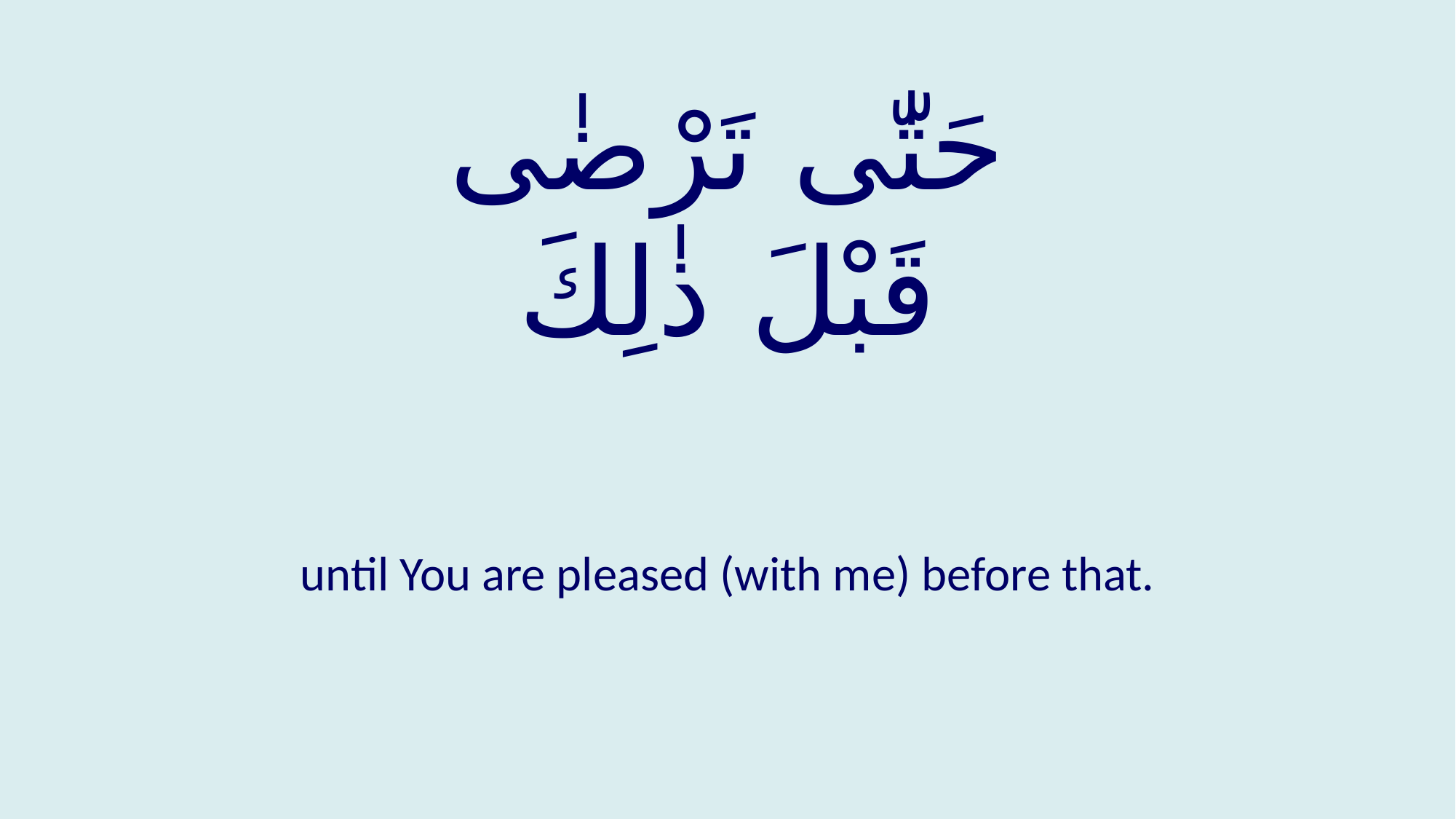

# حَتّٰى تَرْضٰى قَبْلَ ذٰلِكَ
until You are pleased (with me) before that.